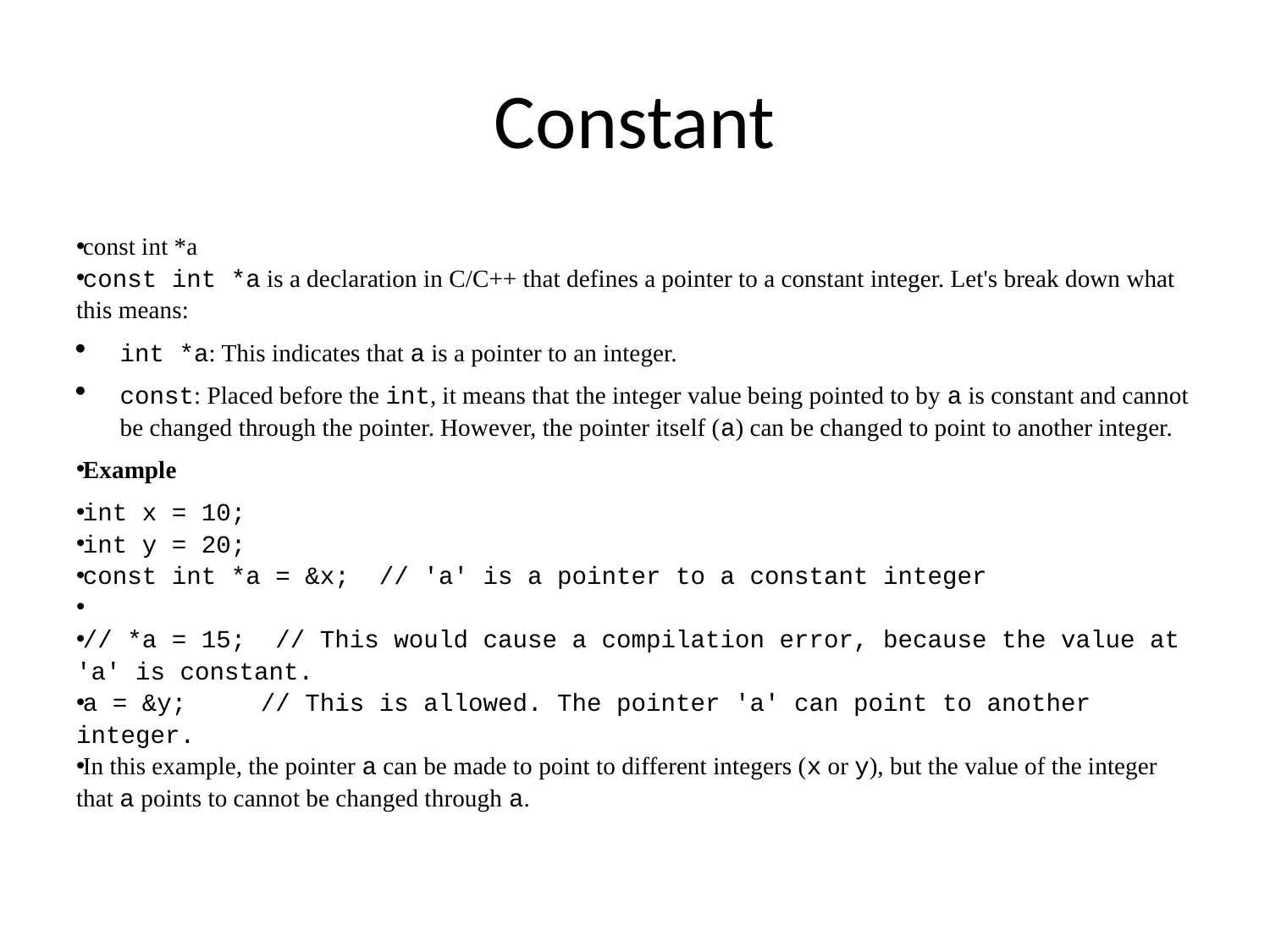

# Constant
const int *a
const int *a is a declaration in C/C++ that defines a pointer to a constant integer. Let's break down what this means:
int *a: This indicates that a is a pointer to an integer.
const: Placed before the int, it means that the integer value being pointed to by a is constant and cannot be changed through the pointer. However, the pointer itself (a) can be changed to point to another integer.
Example
int x = 10;
int y = 20;
const int *a = &x;  // 'a' is a pointer to a constant integer

// *a = 15;  // This would cause a compilation error, because the value at 'a' is constant.
a = &y;     // This is allowed. The pointer 'a' can point to another integer.
In this example, the pointer a can be made to point to different integers (x or y), but the value of the integer that a points to cannot be changed through a.